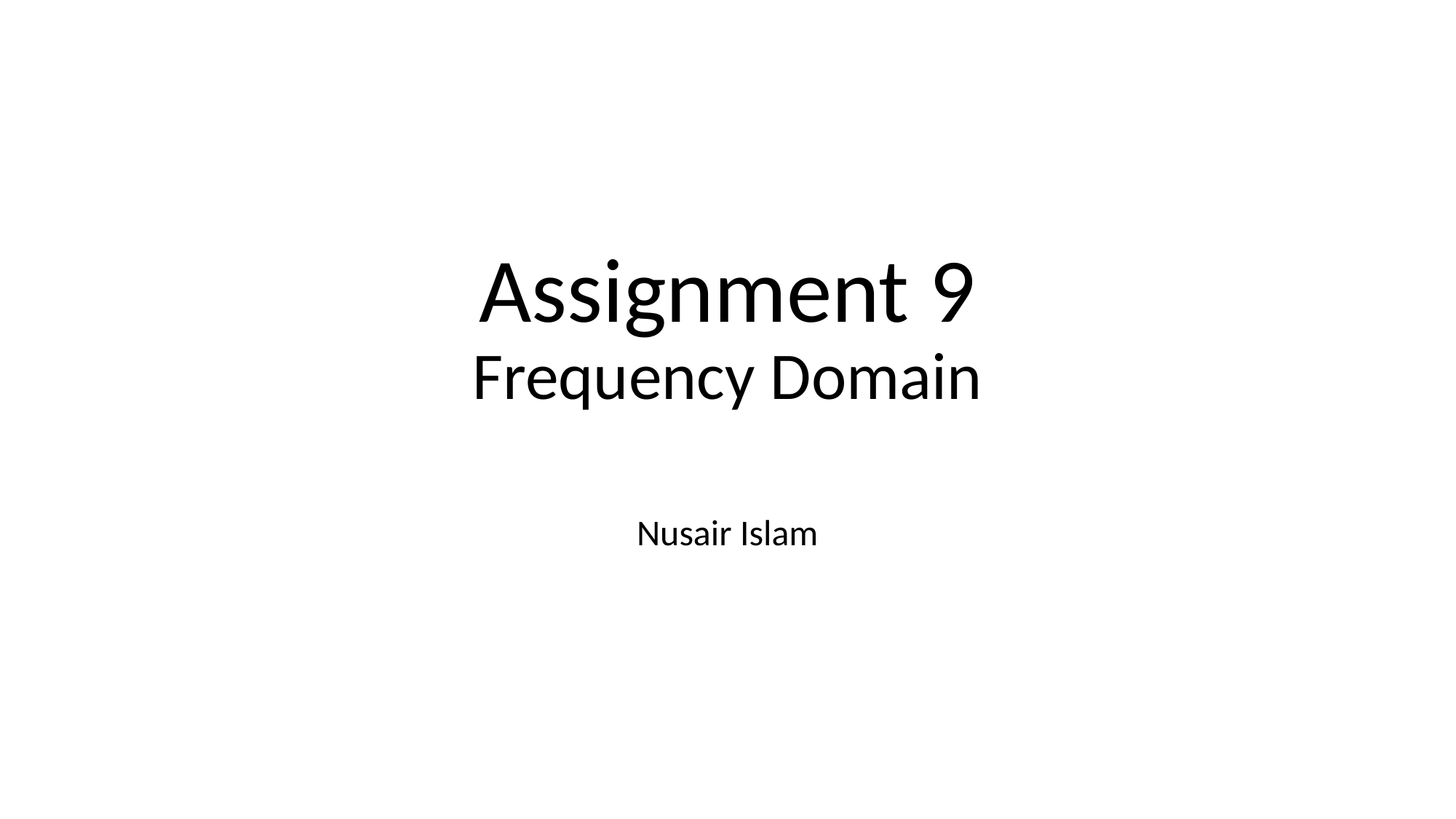

# Assignment 9 Frequency Domain
Nusair Islam